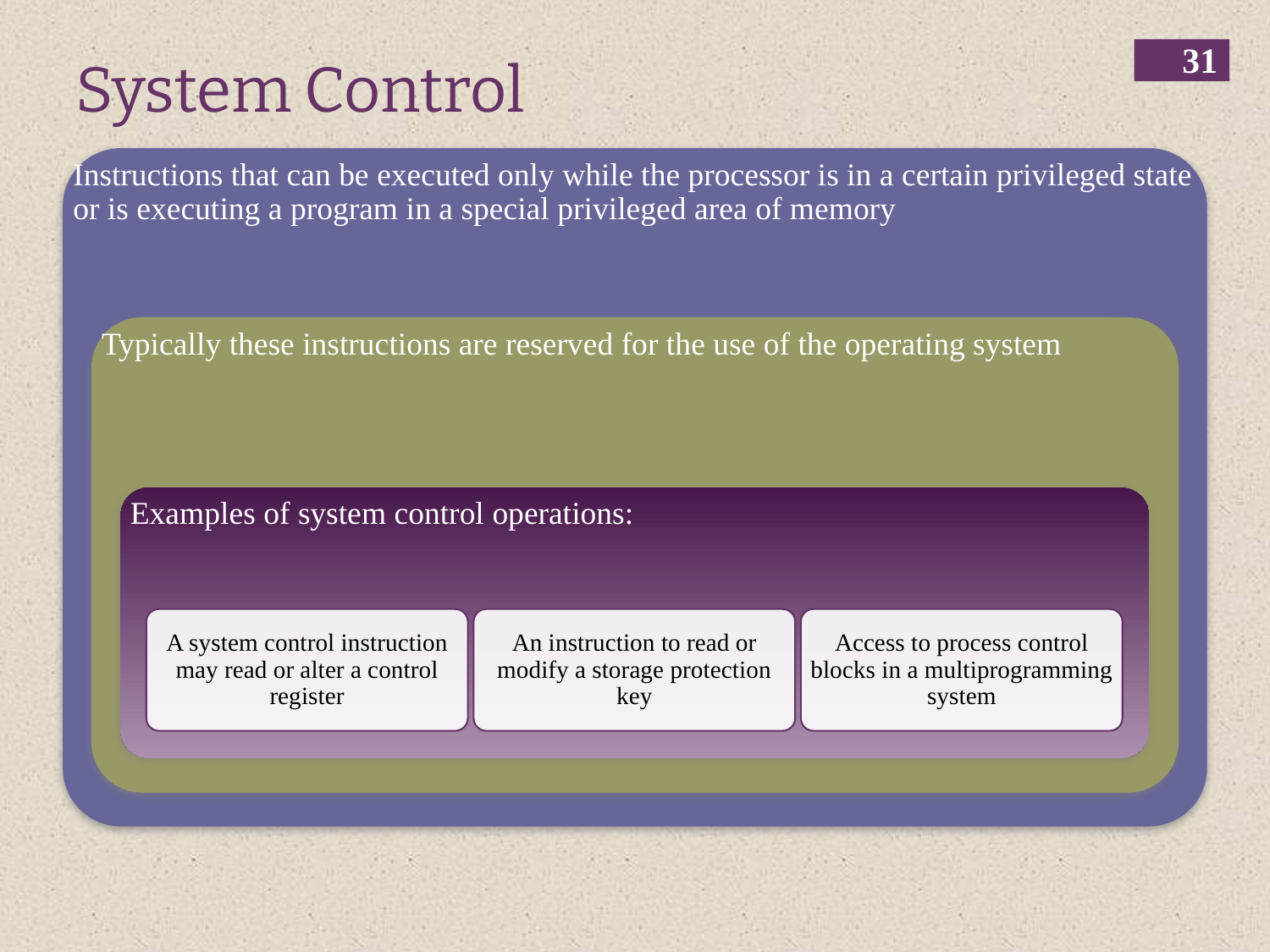

31
System Control

Instructions that can be executed only while the processor is in a certain privileged state or is executing a program in a special privileged area of memory

Typically these instructions are reserved for the use of the operating system

Examples of system control operations:

A system control instruction may read or alter a control register

An instruction to read or modify a storage protection key

Access to process control blocks in a multiprogramming system